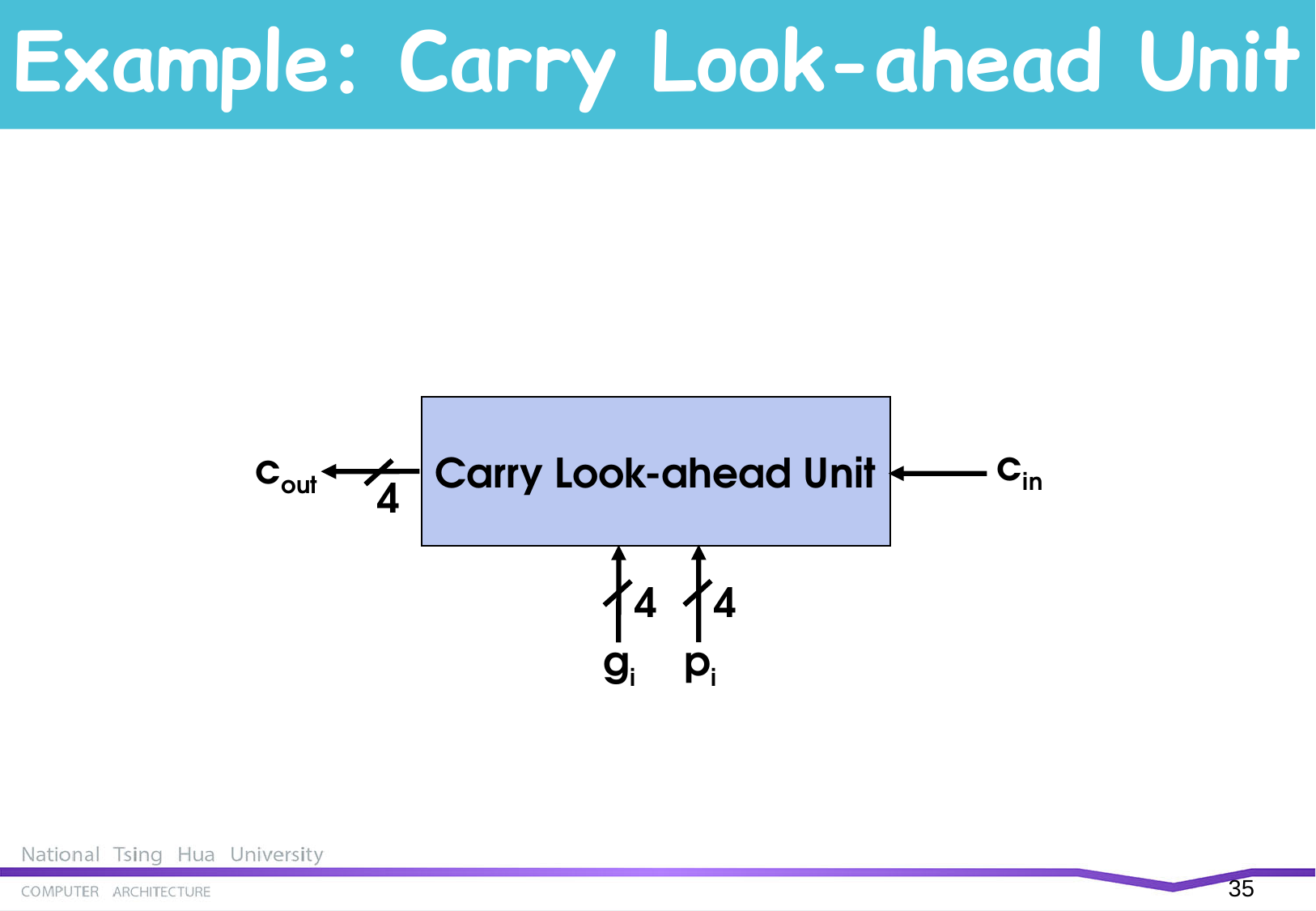

# Example: Carry Look-ahead Unit
Carry Look-ahead Unit
cin
cout

4

4
4

gi
pi
35